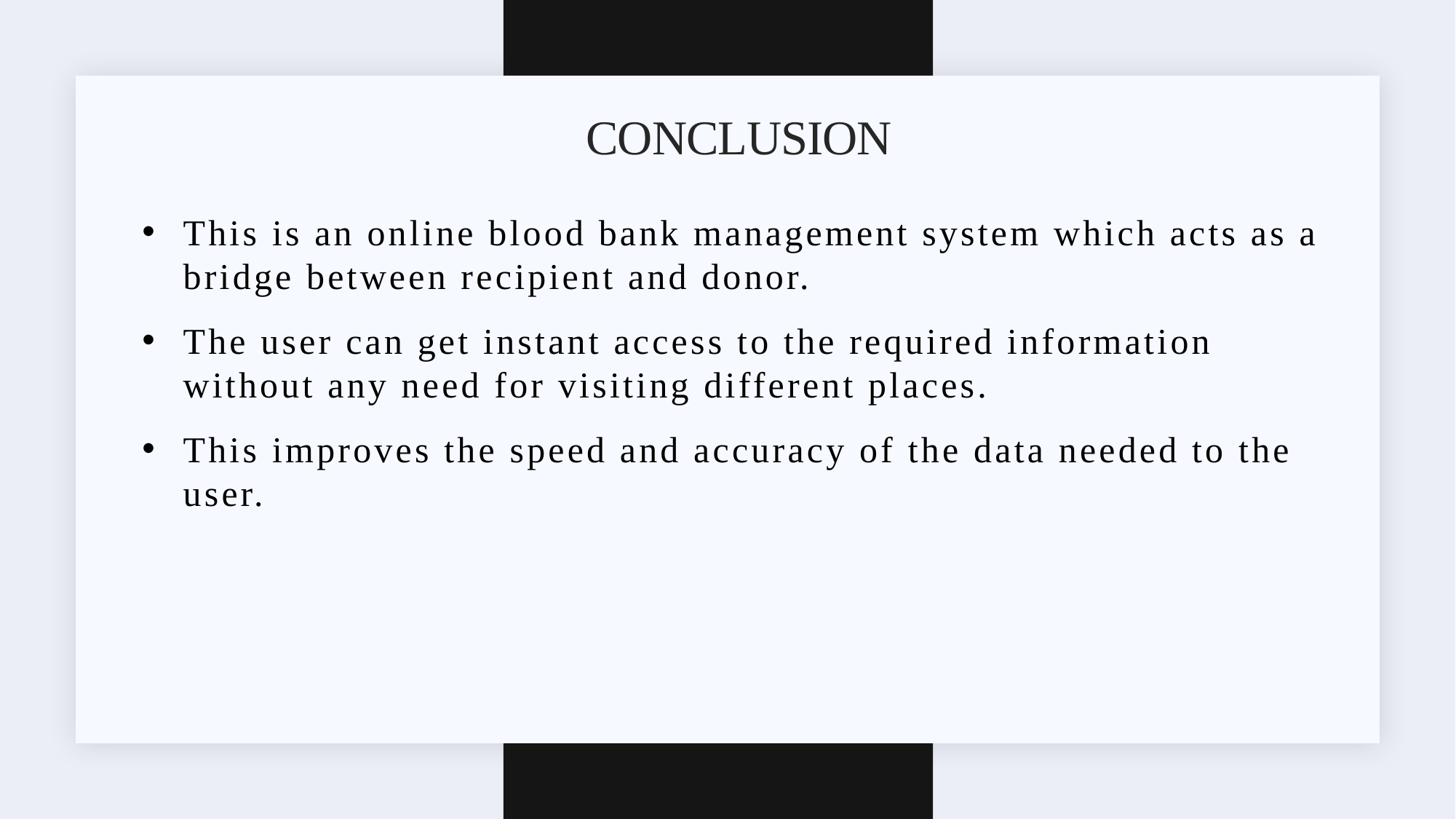

# conclusion
This is an online blood bank management system which acts as a bridge between recipient and donor.
The user can get instant access to the required information without any need for visiting different places.
This improves the speed and accuracy of the data needed to the user.